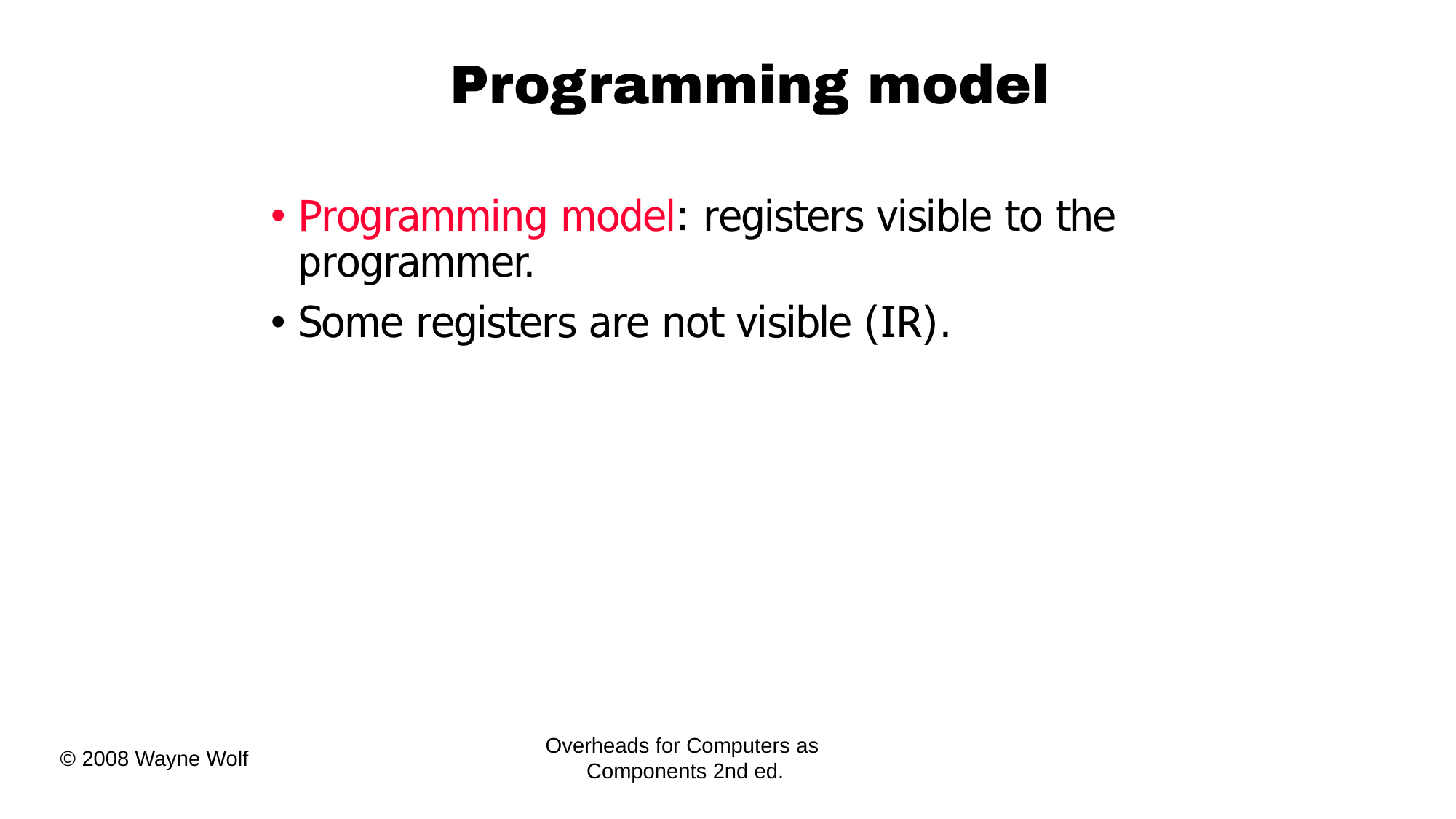

# Programming model
Programming model: registers visible to the programmer.
Some registers are not visible (IR).
Overheads for Computers as
Components 2nd ed.
© 2008 Wayne Wolf